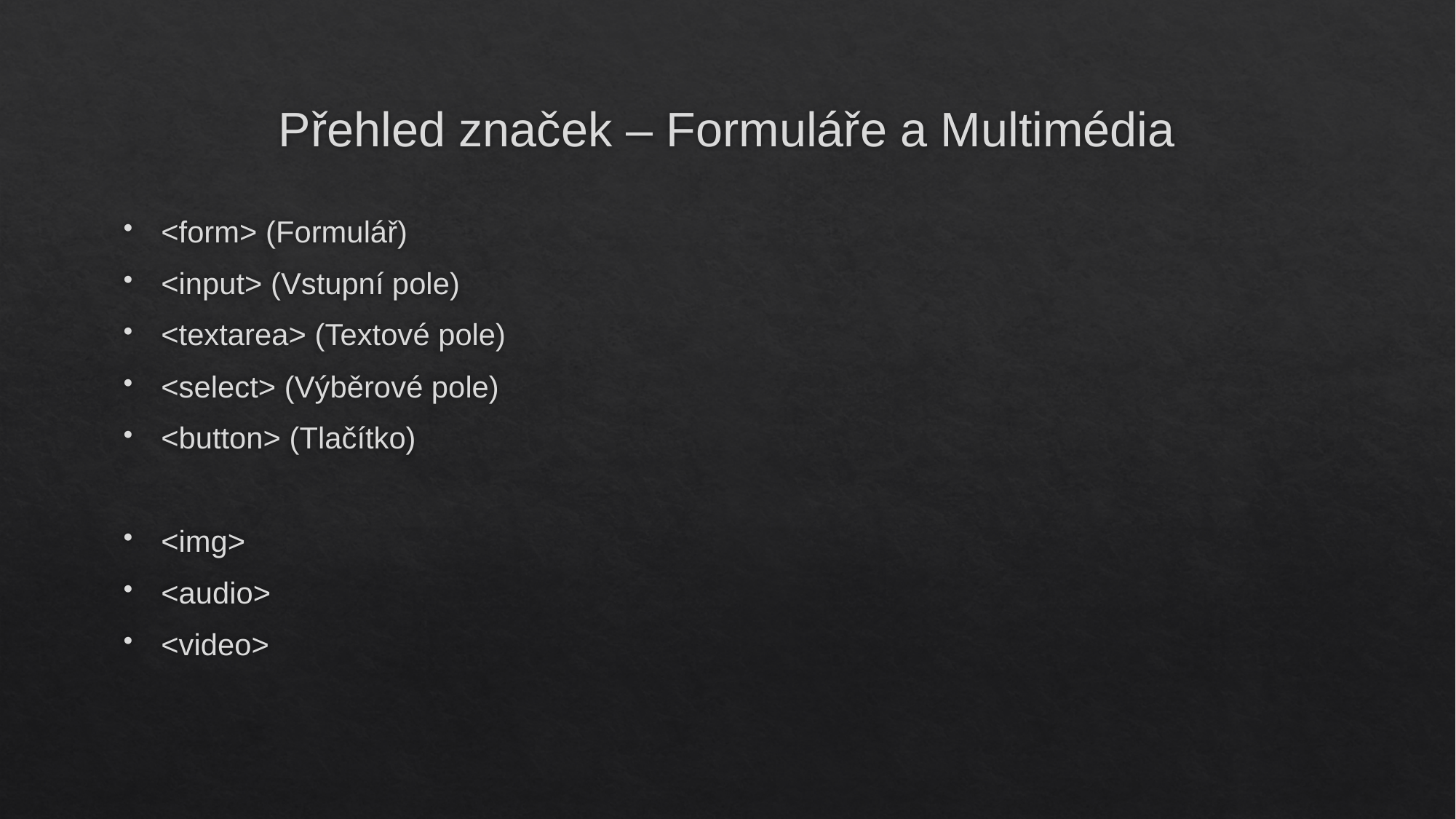

# Přehled značek – Formuláře a Multimédia
<form> (Formulář)
<input> (Vstupní pole)
<textarea> (Textové pole)
<select> (Výběrové pole)
<button> (Tlačítko)

<img>
<audio>
<video>